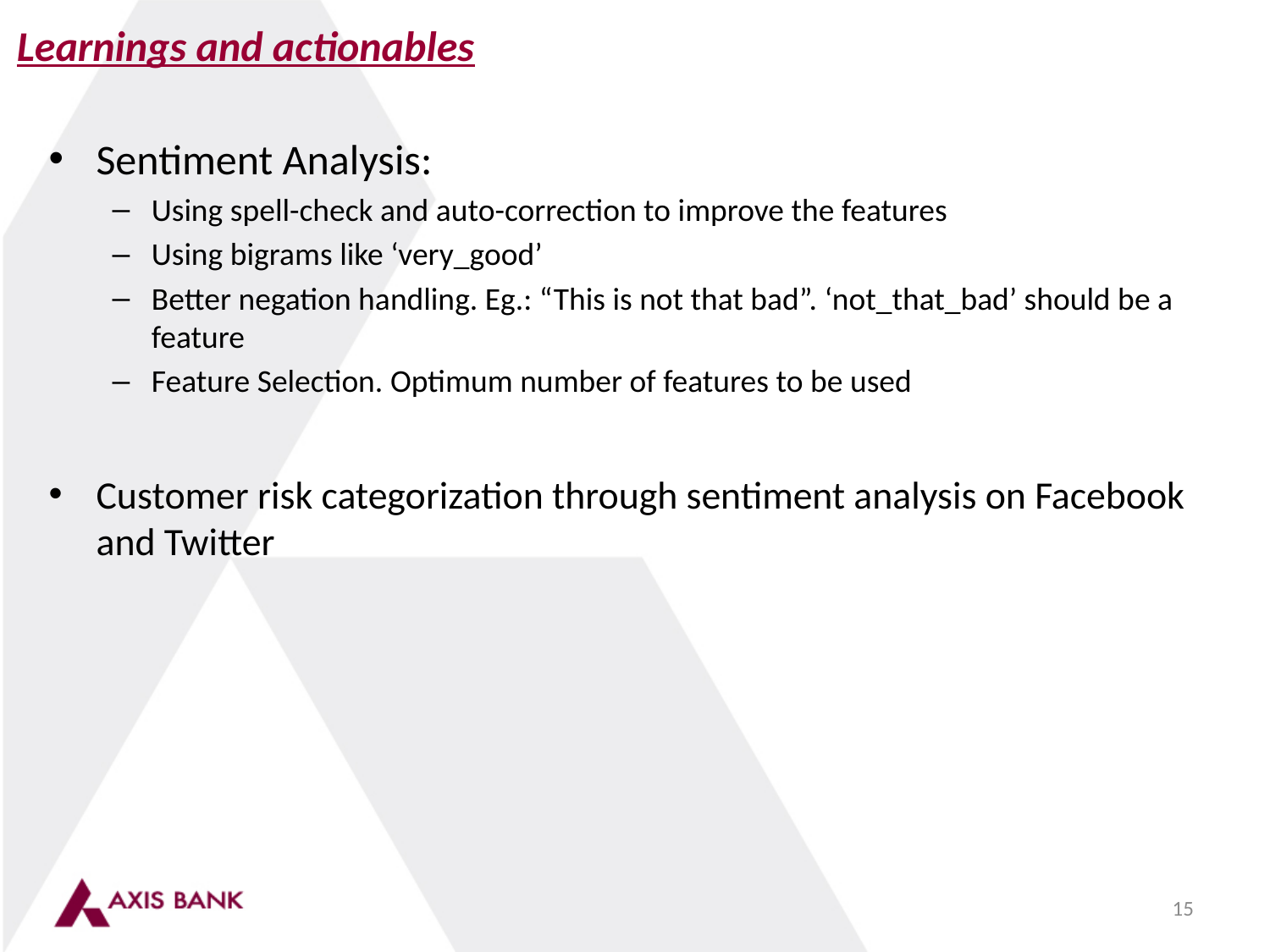

Learnings and actionables

Sentiment Analysis:
Using spell-check and auto-correction to improve the features
Using bigrams like ‘very_good’
Better negation handling. Eg.: “This is not that bad”. ‘not_that_bad’ should be a feature
Feature Selection. Optimum number of features to be used

Customer risk categorization through sentiment analysis on Facebook and Twitter

15